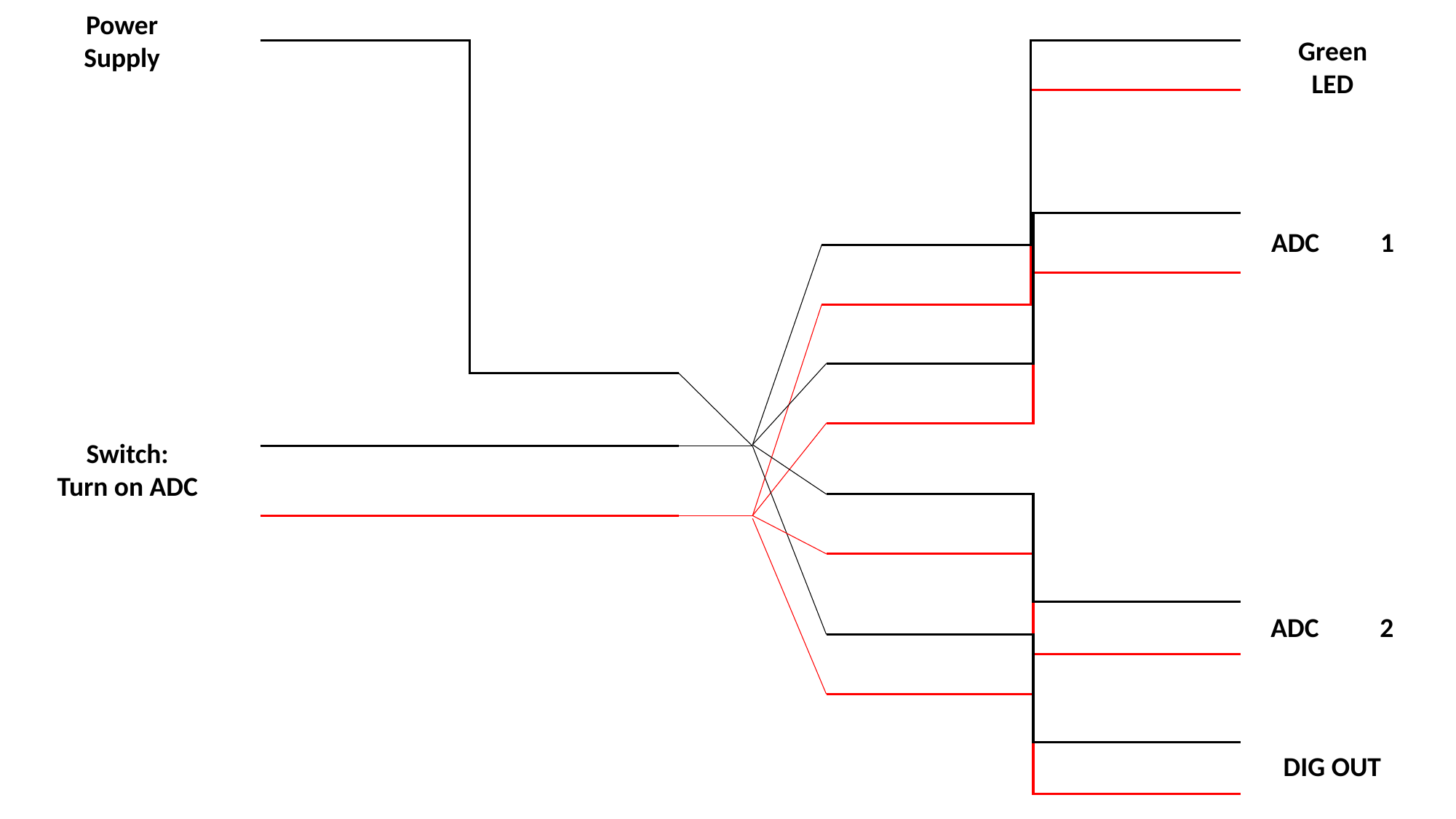

Power
Supply
Green
LED
ADC 	1
Switch:
Turn on ADC
ADC 	2
DIG OUT